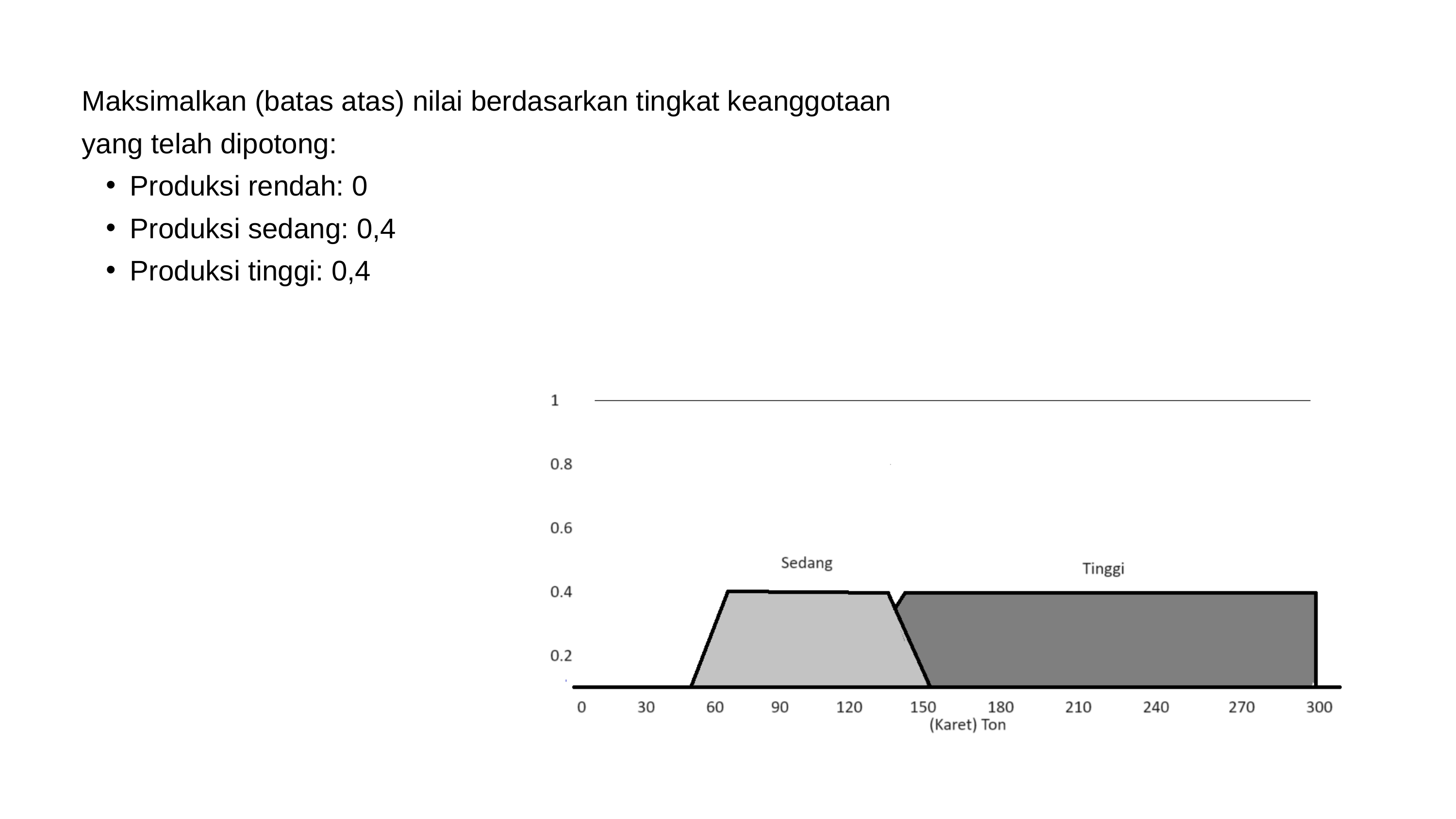

Maksimalkan (batas atas) nilai berdasarkan tingkat keanggotaan yang telah dipotong:
Produksi rendah: 0
Produksi sedang: 0,4
Produksi tinggi: 0,4